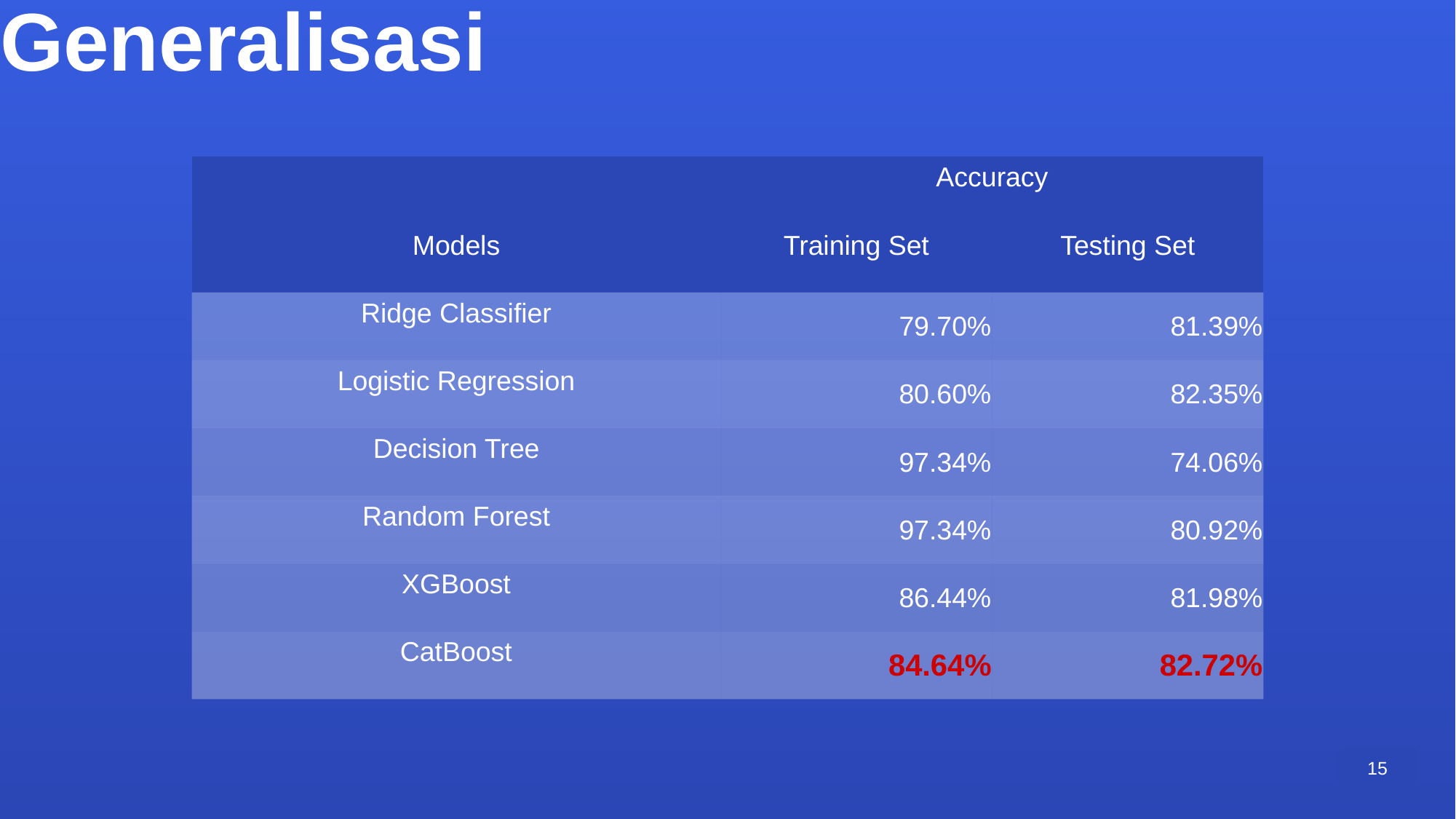

Generalisasi

|  | Accuracy |  |
| --- | --- | --- |
| Models | Training Set | Testing Set |
| Ridge Classifier | 79.70% | 81.39% |
| Logistic Regression | 80.60% | 82.35% |
| Decision Tree | 97.34% | 74.06% |
| Random Forest | 97.34% | 80.92% |
| XGBoost | 86.44% | 81.98% |
| CatBoost | 84.64% | 82.72% |
15